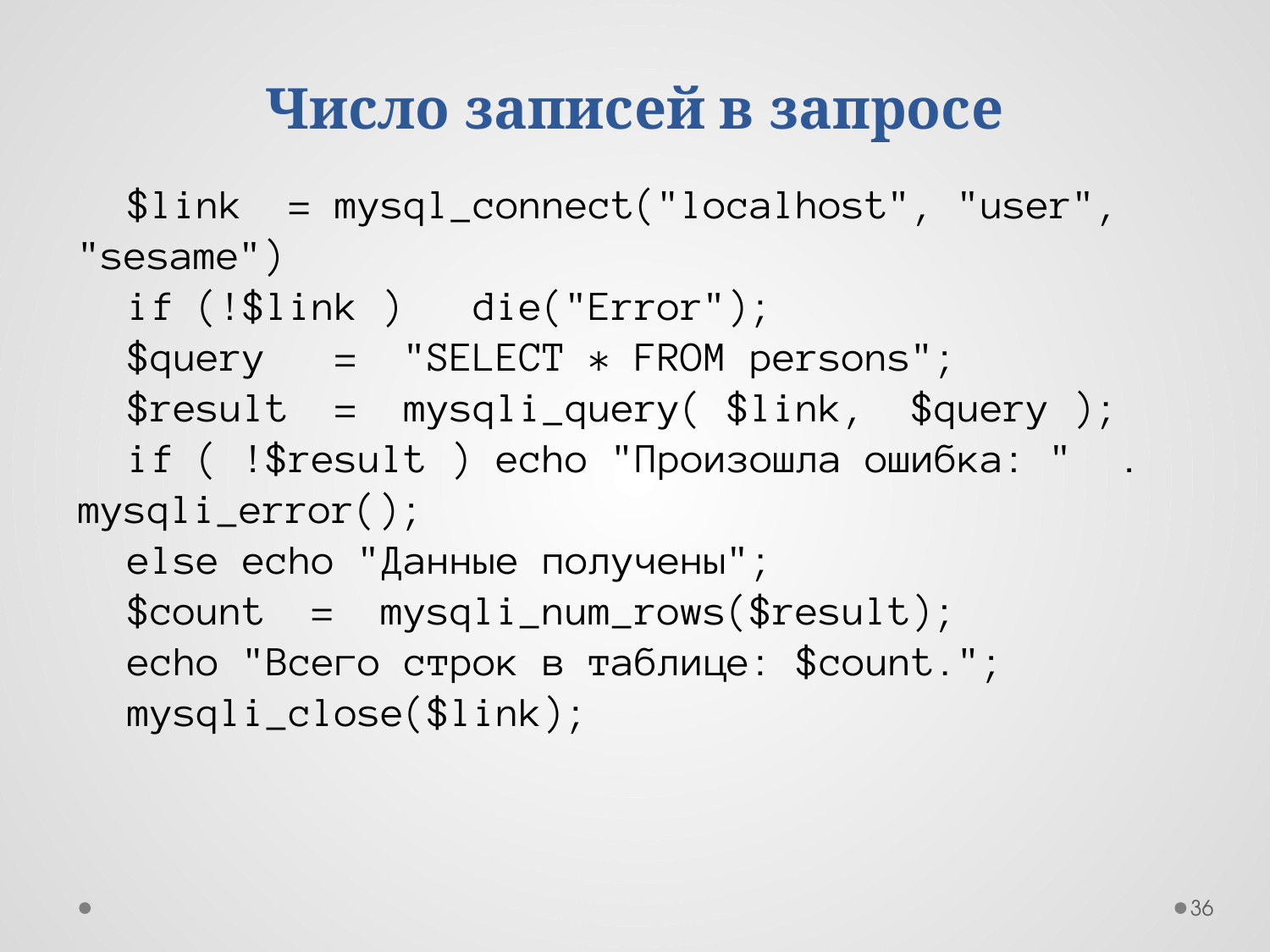

# Число записей в запросе
$link  = mysql_connect("localhost", "user", "sesame")
if (!$link )   die("Error");
$query   =  "SELECT * FROM persons";
$result  =  mysqli_query( $link,  $query );
if ( !$result ) echo "Произошла ошибка: "  .  mysqli_error();
else echo "Данные получены";
$count  =  mysqli_num_rows($result);
echo "Всего строк в таблице: $count.";
mysqli_close($link);
36